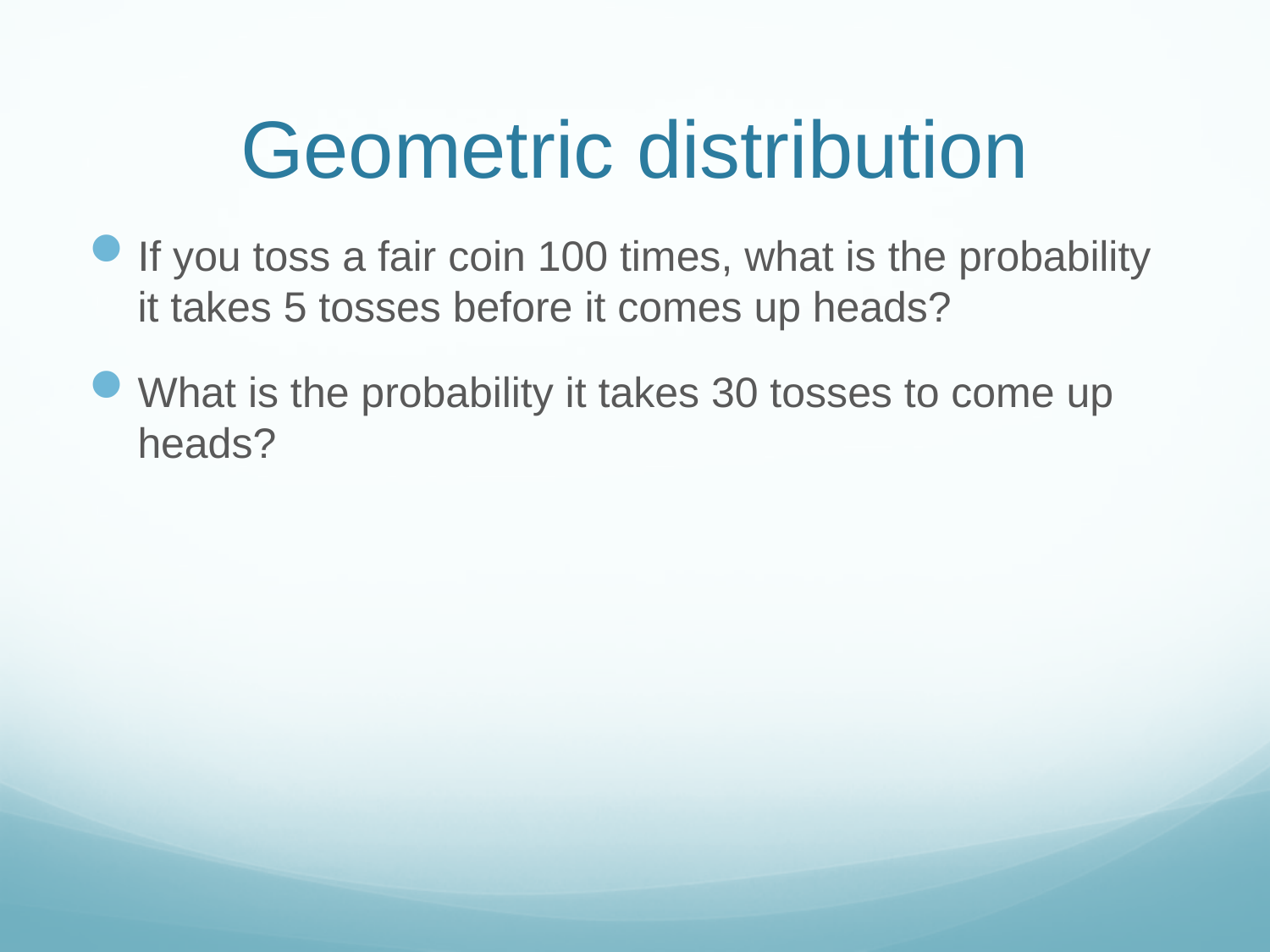

# Geometric distribution
If you toss a fair coin 100 times, what is the probability it takes 5 tosses before it comes up heads?
What is the probability it takes 30 tosses to come up heads?